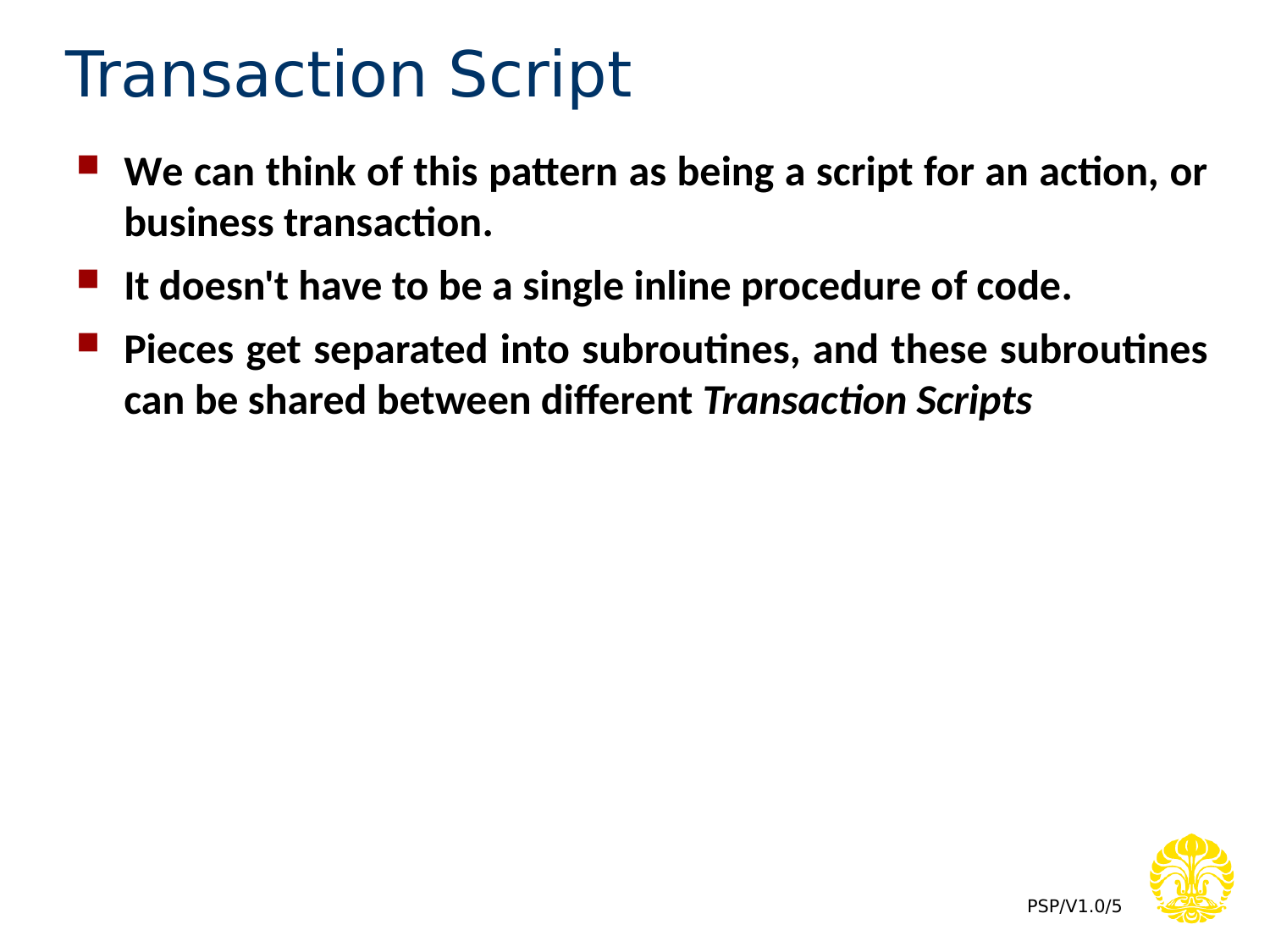

# Transaction Script
We can think of this pattern as being a script for an action, or business transaction.
It doesn't have to be a single inline procedure of code.
Pieces get separated into subroutines, and these subroutines can be shared between different Transaction Scripts